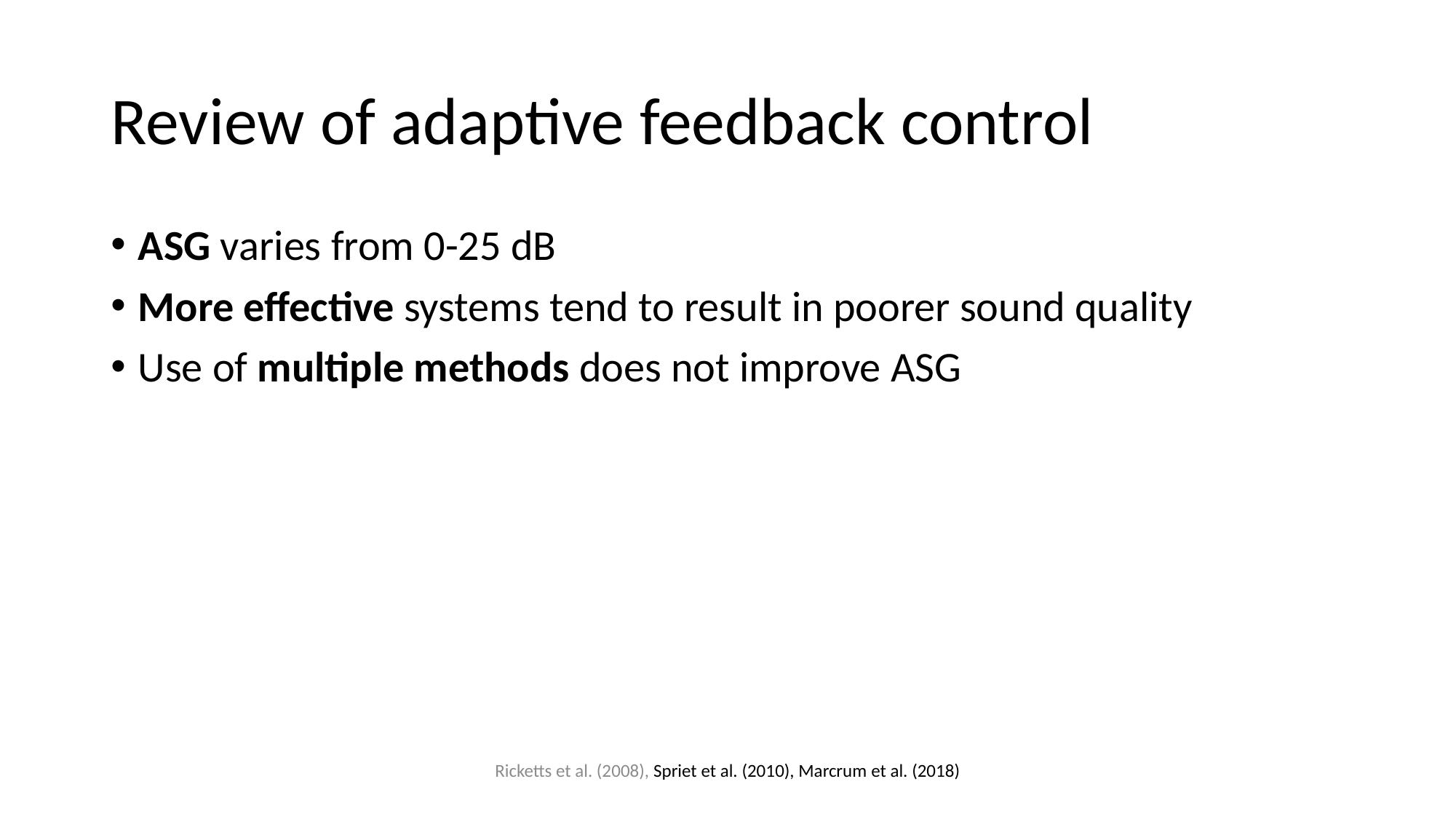

# Review of adaptive feedback control
ASG varies from 0-25 dB
More effective systems tend to result in poorer sound quality
Use of multiple methods does not improve ASG
Ricketts et al. (2008), Spriet et al. (2010), Marcrum et al. (2018)